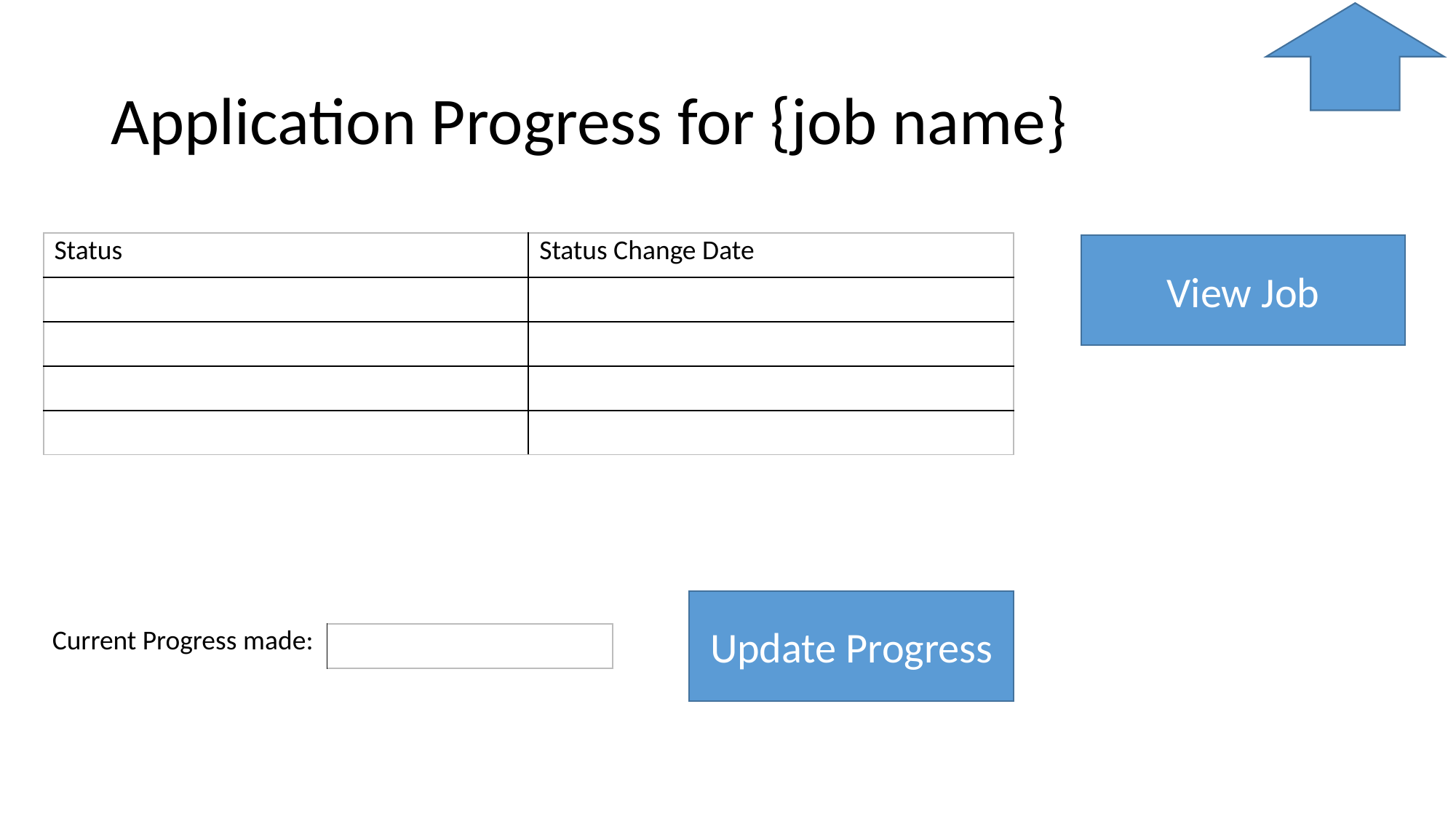

# Application Progress for {job name}
| Status | Status Change Date |
| --- | --- |
|  |  |
|  |  |
|  |  |
|  |  |
View Job
Update Progress
| Current Progress made: |  |
| --- | --- |